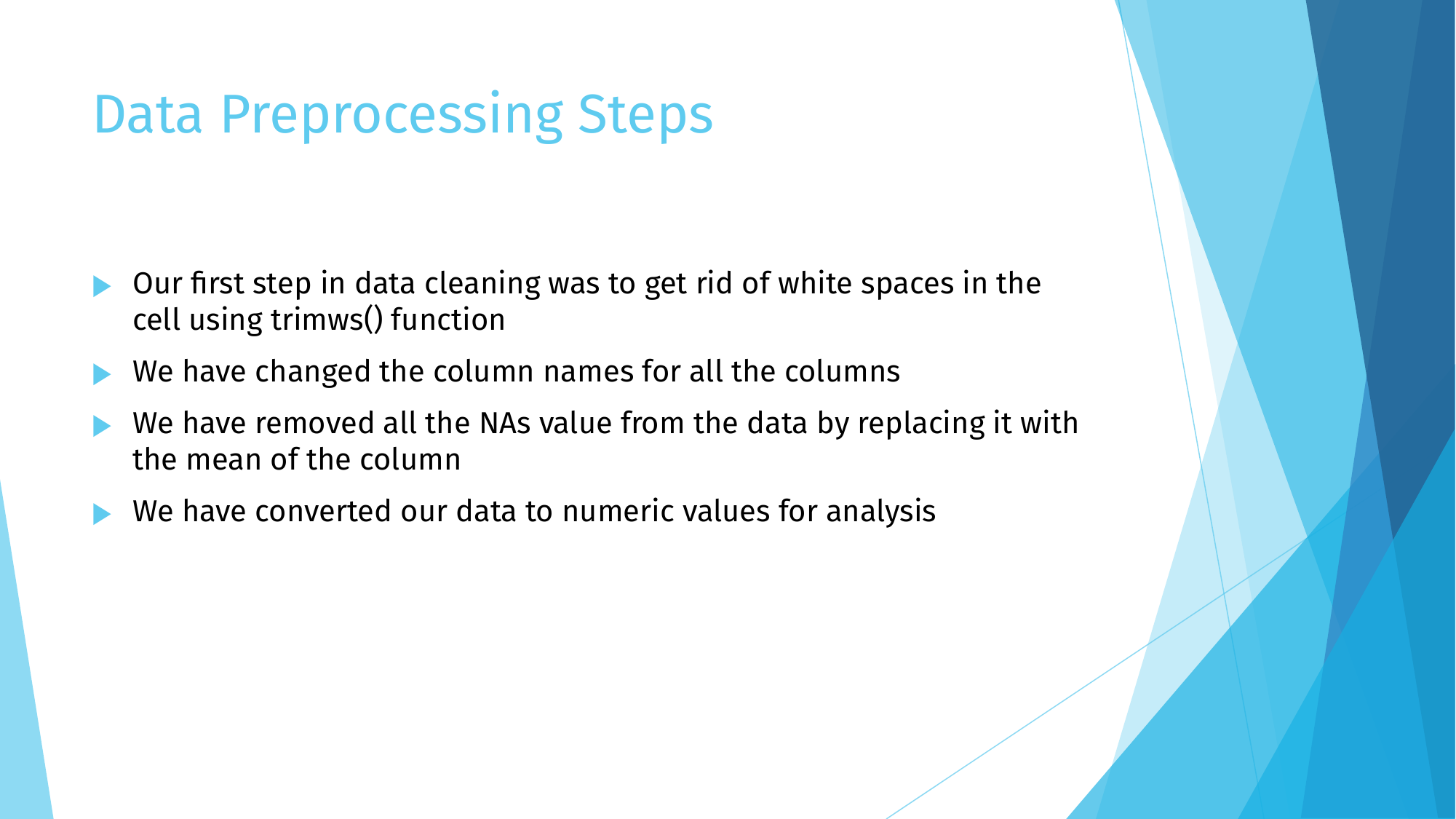

# Data Preprocessing Steps
Our first step in data cleaning was to get rid of white spaces in the cell using trimws() function
We have changed the column names for all the columns
We have removed all the NAs value from the data by replacing it with the mean of the column
We have converted our data to numeric values for analysis